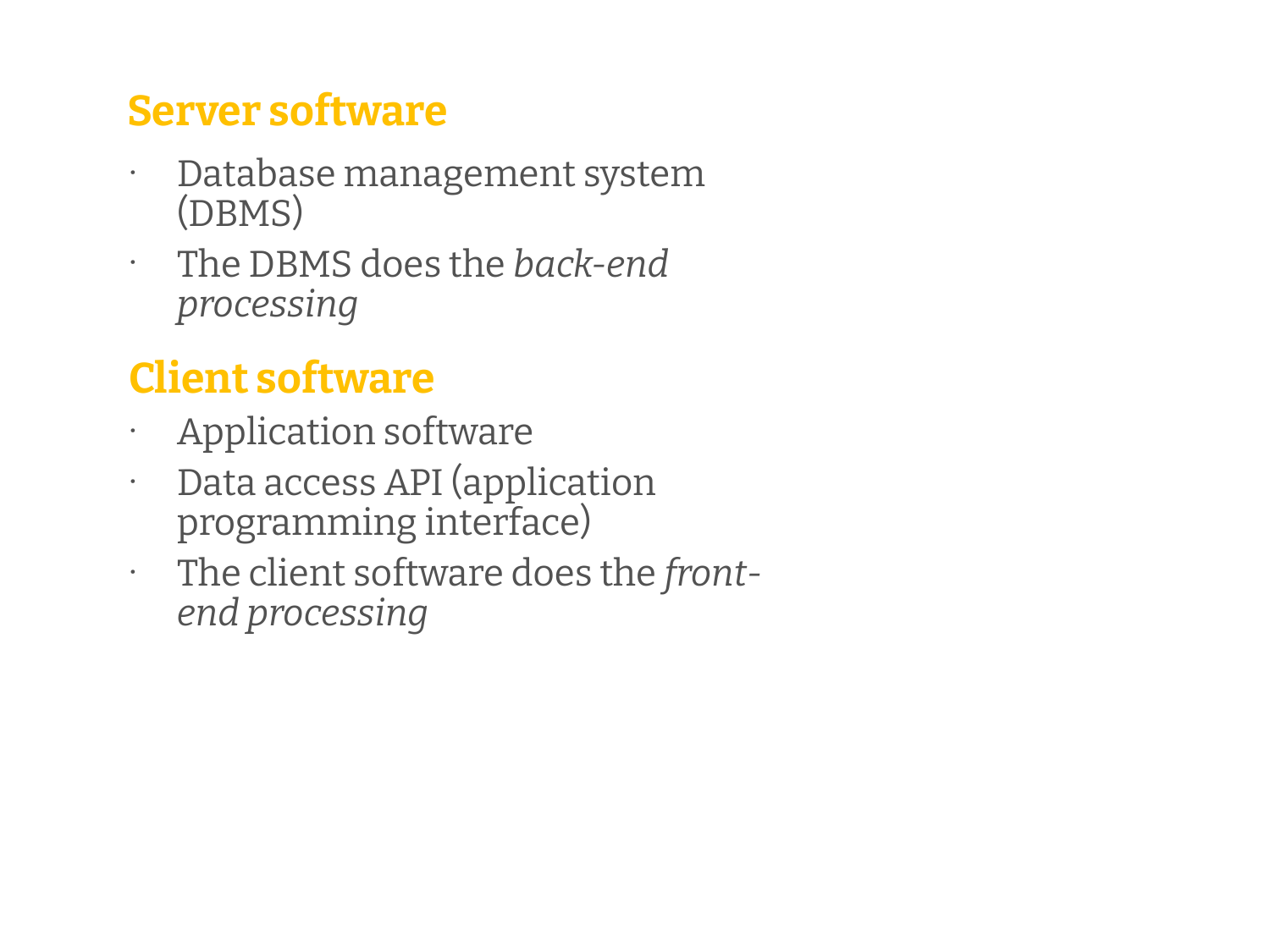

# Server software
Database management system (DBMS)
The DBMS does the back-end processing
Client software
Application software
Data access API (application programming interface)
The client software does the front-end processing

C1, Slide 7